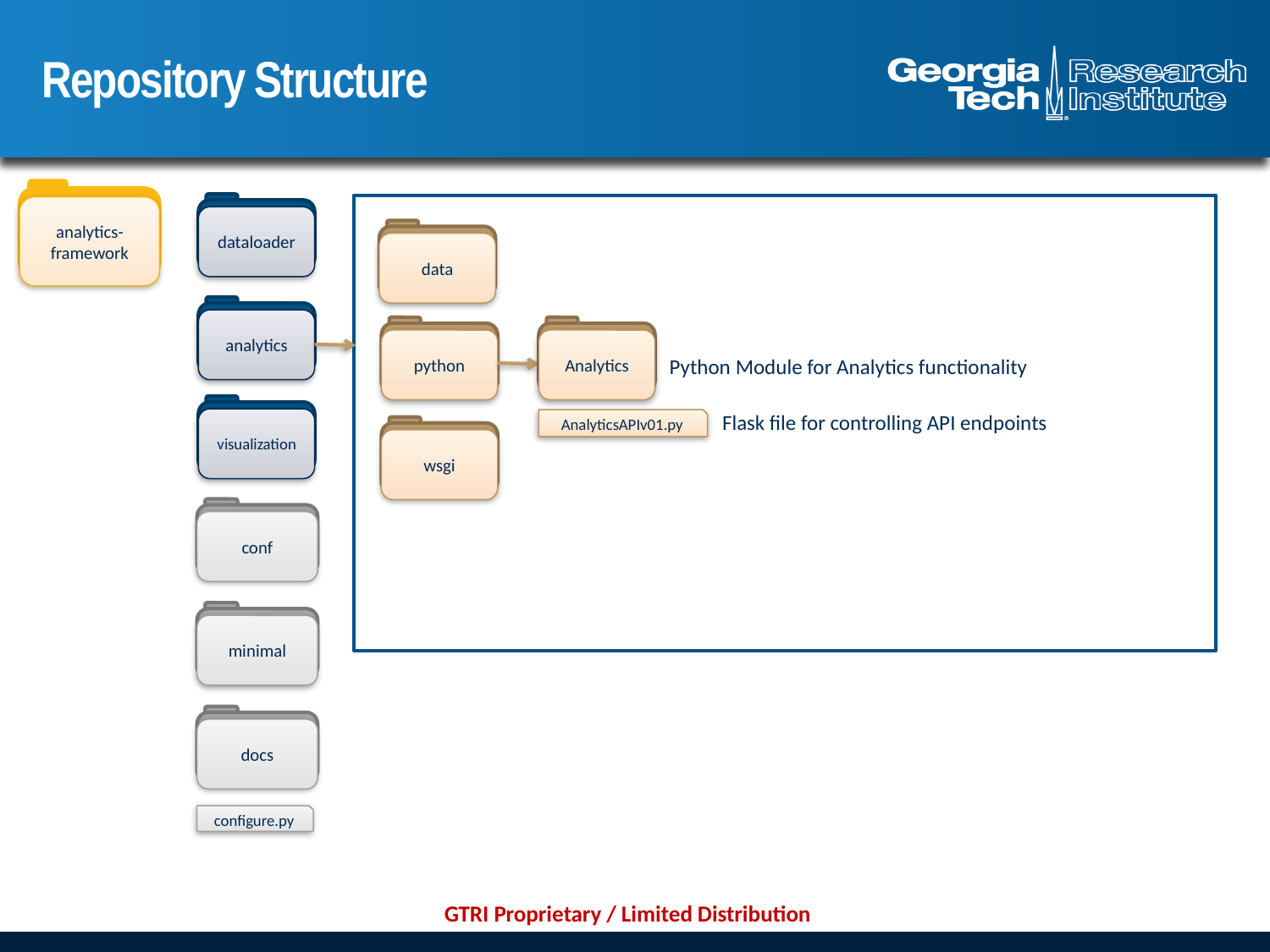

# Repository Structure

analytics-framework

dataloader

data

analytics

python

Analytics
Python Module for Analytics functionality

visualization
Flask file for controlling API endpoints
AnalyticsAPIv01.py

wsgi

conf

minimal

docs
configure.py